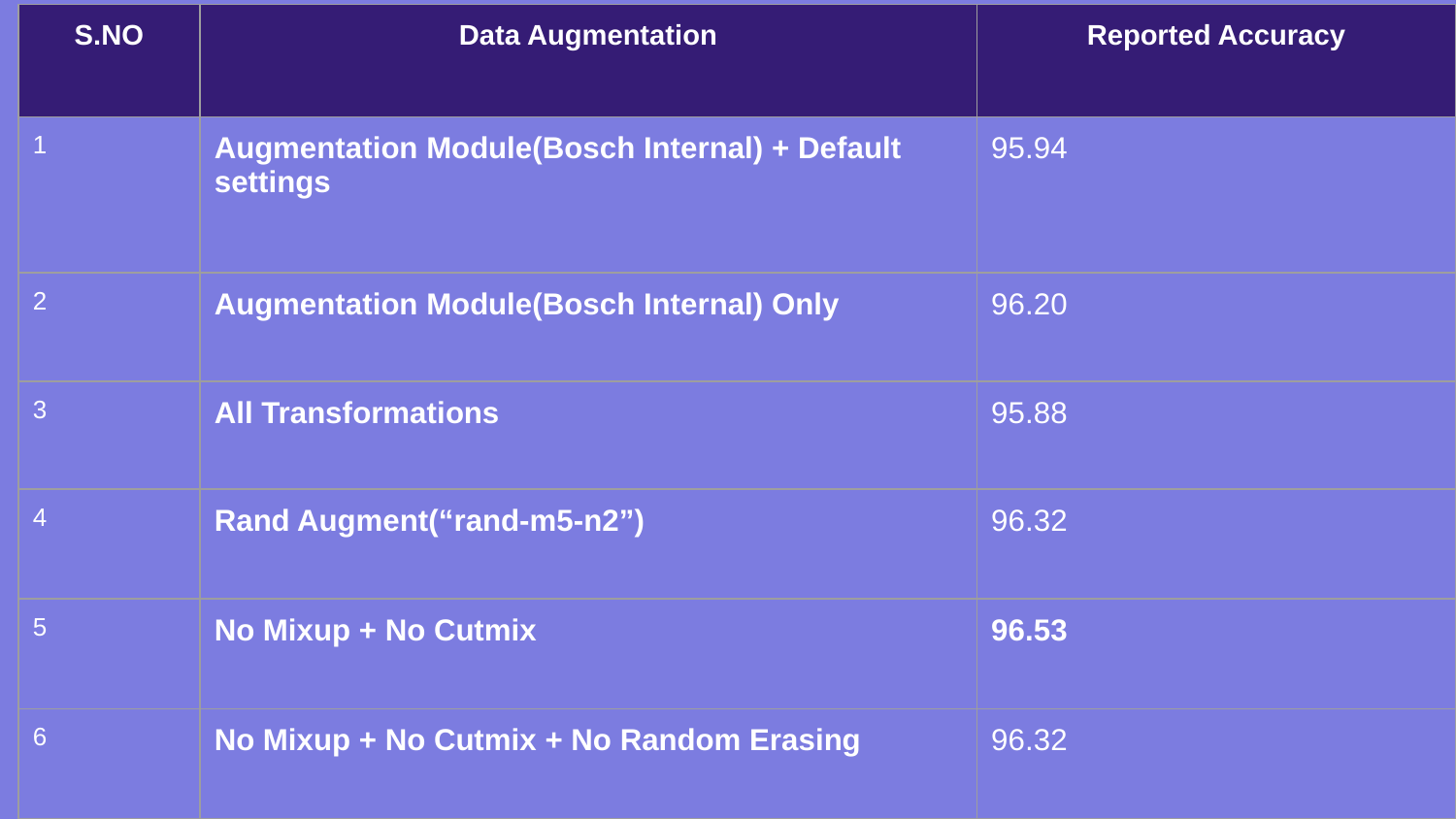

| S.NO | Data Augmentation | Reported Accuracy |
| --- | --- | --- |
| 1 | Augmentation Module(Bosch Internal) + Default settings | 95.94 |
| 2 | Augmentation Module(Bosch Internal) Only | 96.20 |
| 3 | All Transformations | 95.88 |
| 4 | Rand Augment(“rand-m5-n2”) | 96.32 |
| 5 | No Mixup + No Cutmix | 96.53 |
| 6 | No Mixup + No Cutmix + No Random Erasing | 96.32 |